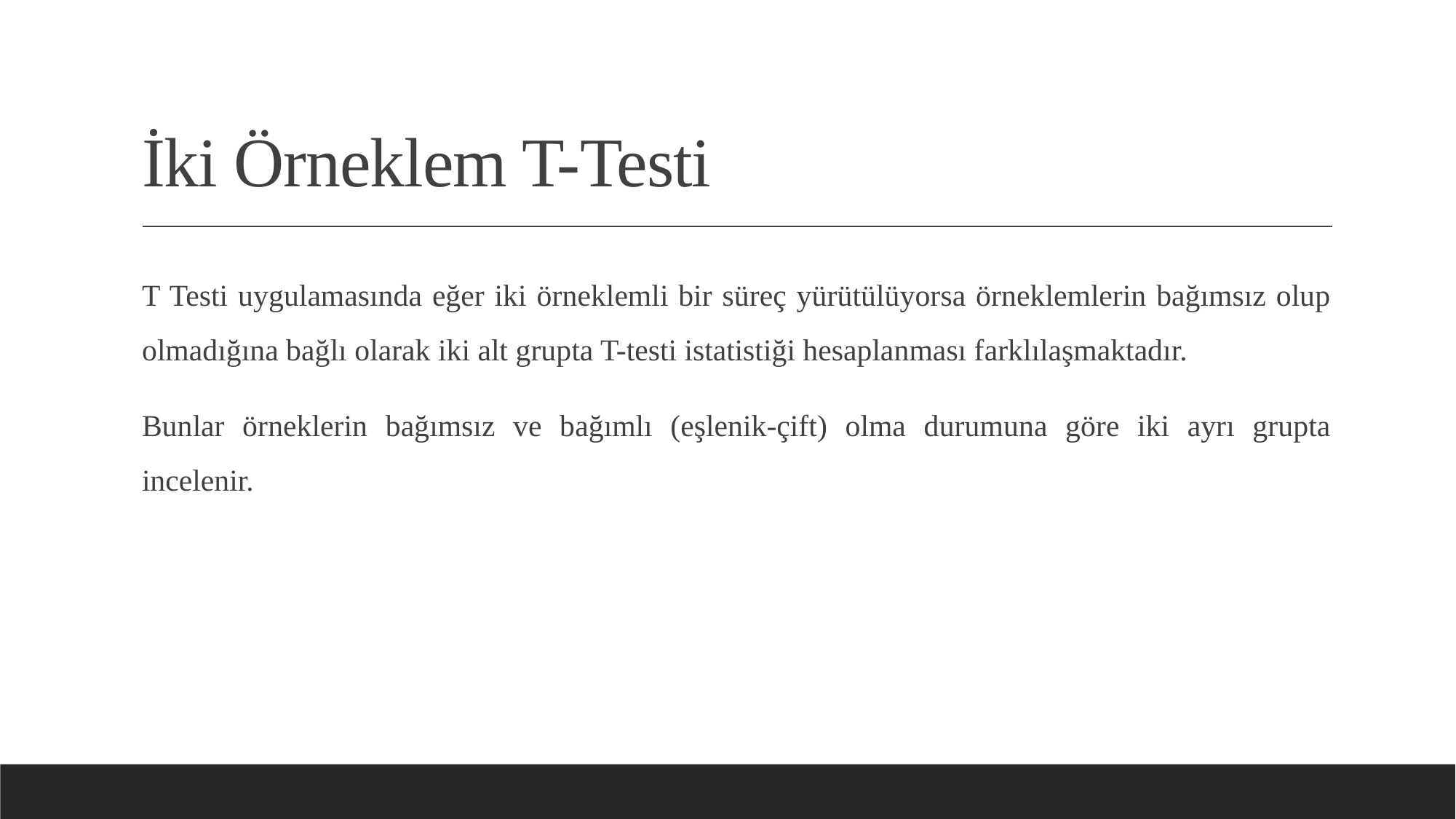

# İki Örneklem T-Testi
T Testi uygulamasında eğer iki örneklemli bir süreç yürütülüyorsa örneklemlerin bağımsız olup olmadığına bağlı olarak iki alt grupta T-testi istatistiği hesaplanması farklılaşmaktadır.
Bunlar örneklerin bağımsız ve bağımlı (eşlenik-çift) olma durumuna göre iki ayrı grupta incelenir.